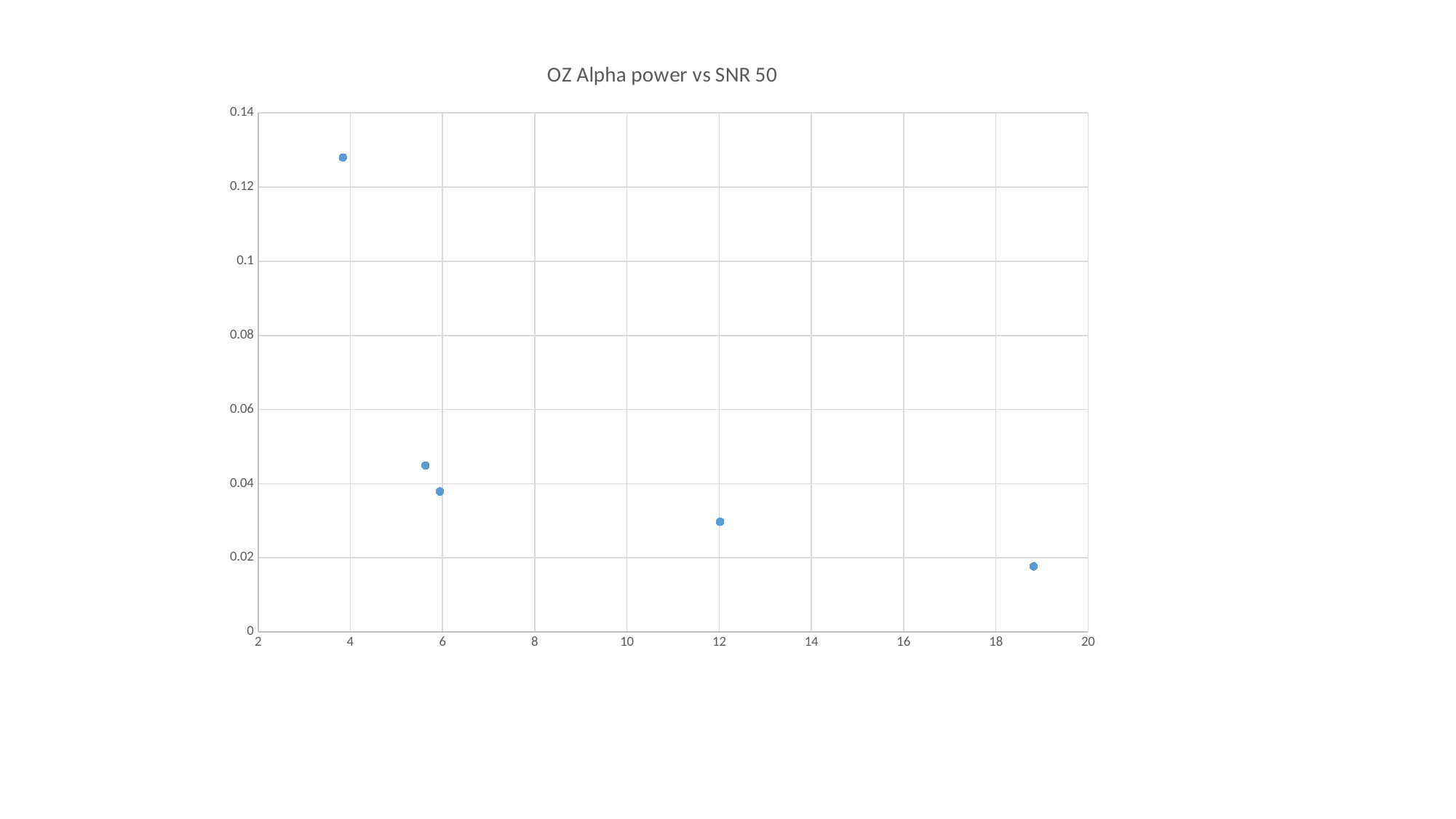

### Chart: OZ Alpha power vs SNR 50

| Category |  |
|---|---|